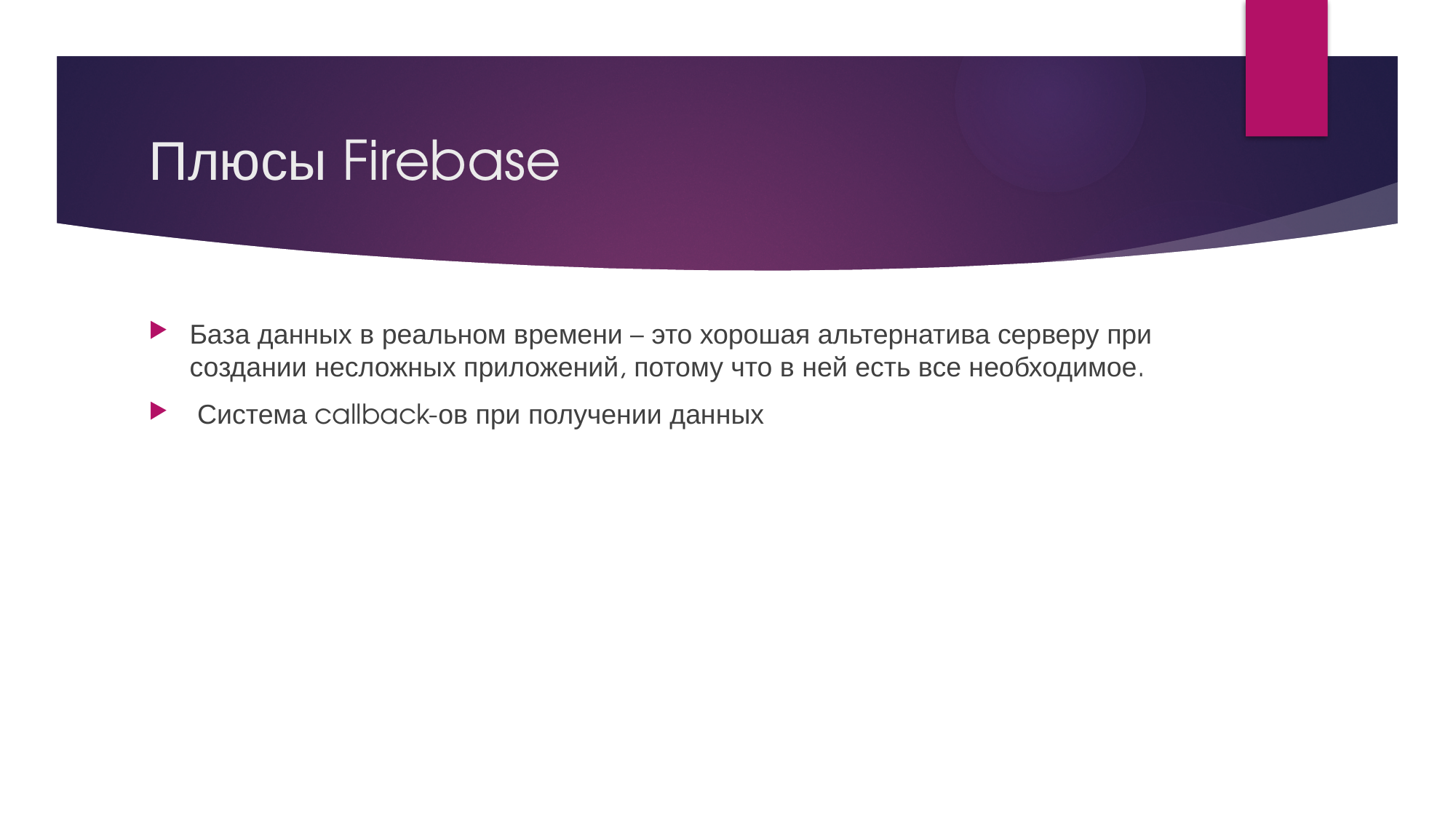

# Плюсы Firebase
База данных в реальном времени – это хорошая альтернатива серверу при создании несложных приложений, потому что в ней есть все необходимое.
 Система callback-ов при получении данных